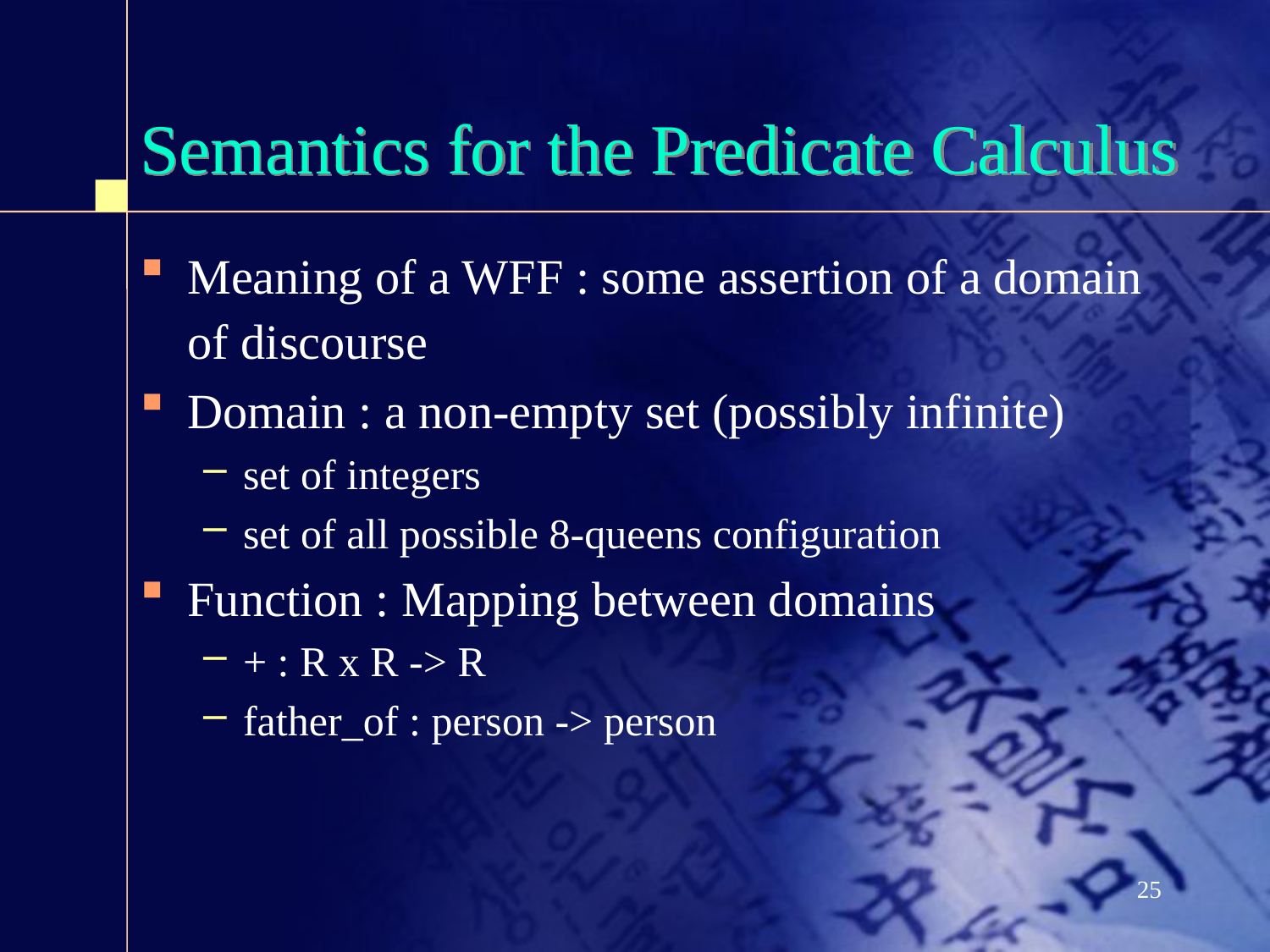

# Semantics for the Predicate Calculus
Meaning of a WFF : some assertion of a domain of discourse
Domain : a non-empty set (possibly infinite)
set of integers
set of all possible 8-queens configuration
Function : Mapping between domains
+ : R x R -> R
father_of : person -> person
25